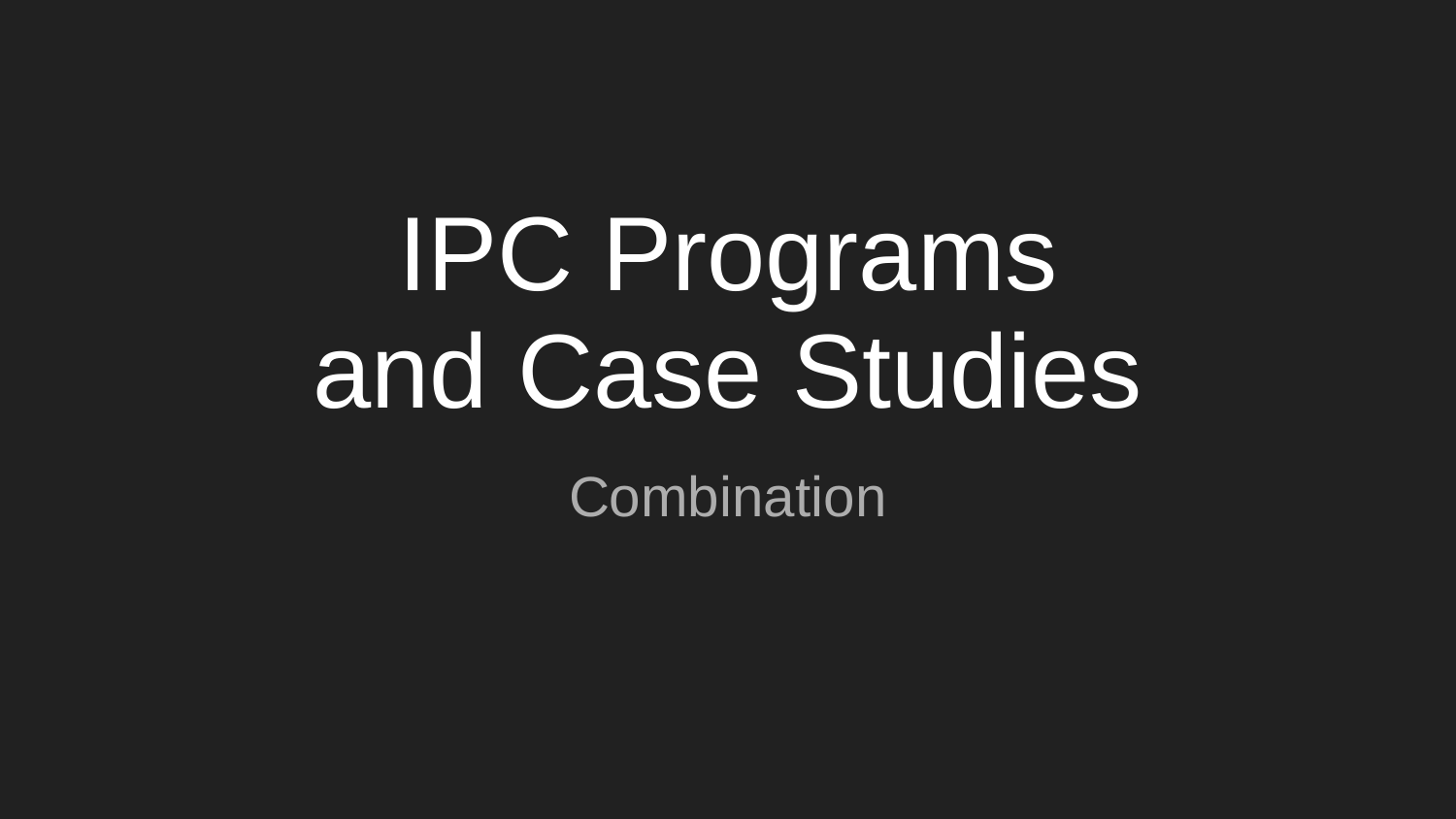

# IPC Programs
and Case Studies
Combination